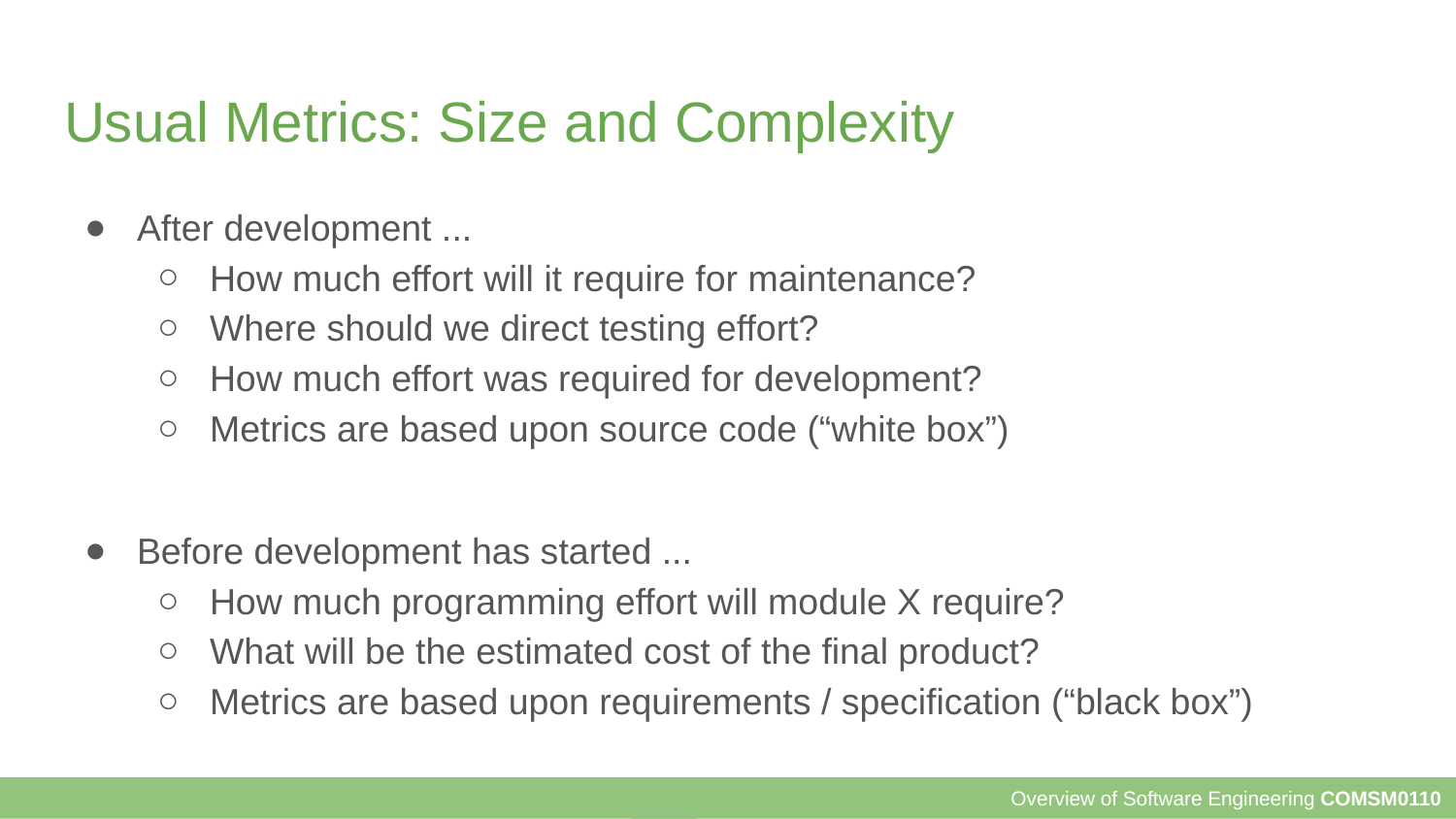

# Usual Metrics: Size and Complexity
After development ...
How much effort will it require for maintenance?
Where should we direct testing effort?
How much effort was required for development?
Metrics are based upon source code (“white box”)

Before development has started ...
How much programming effort will module X require?
What will be the estimated cost of the final product?
Metrics are based upon requirements / specification (“black box”)